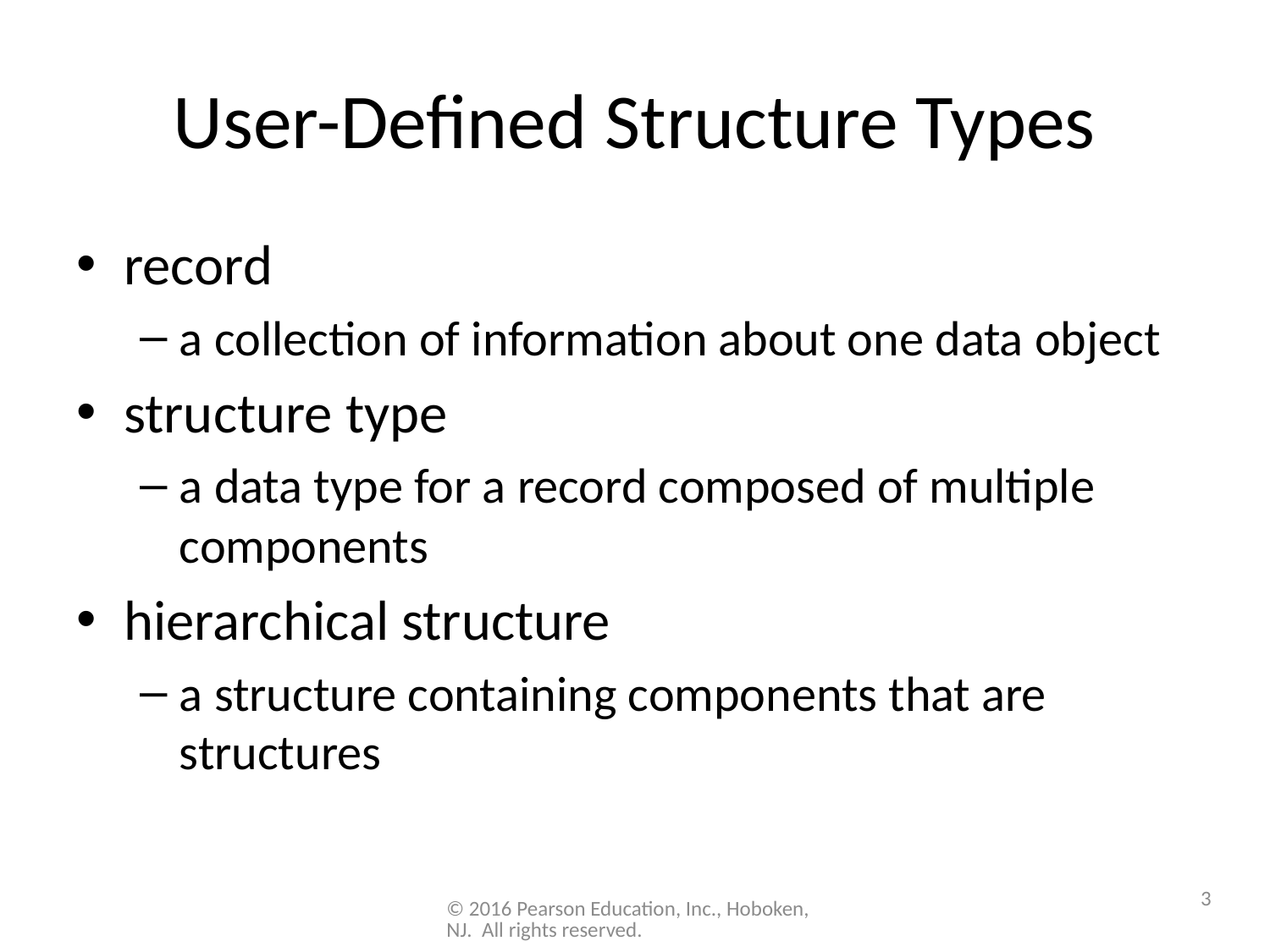

# User-Defined Structure Types
record
a collection of information about one data object
structure type
a data type for a record composed of multiple components
hierarchical structure
a structure containing components that are structures
3
© 2016 Pearson Education, Inc., Hoboken, NJ.  All rights reserved.